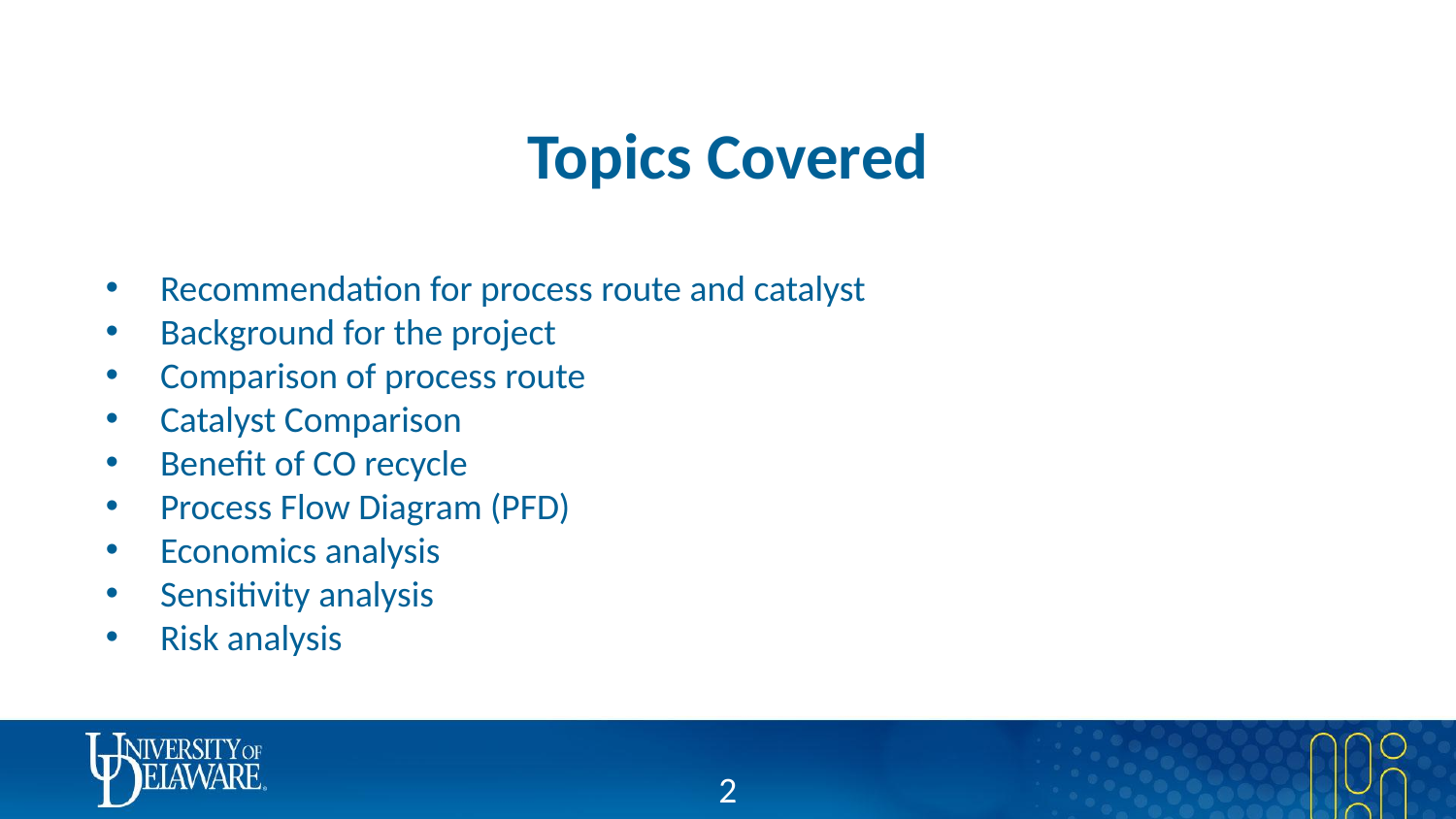

# Topics Covered
Recommendation for process route and catalyst
Background for the project
Comparison of process route
Catalyst Comparison
Benefit of CO recycle
Process Flow Diagram (PFD)
Economics analysis
Sensitivity analysis
Risk analysis
2